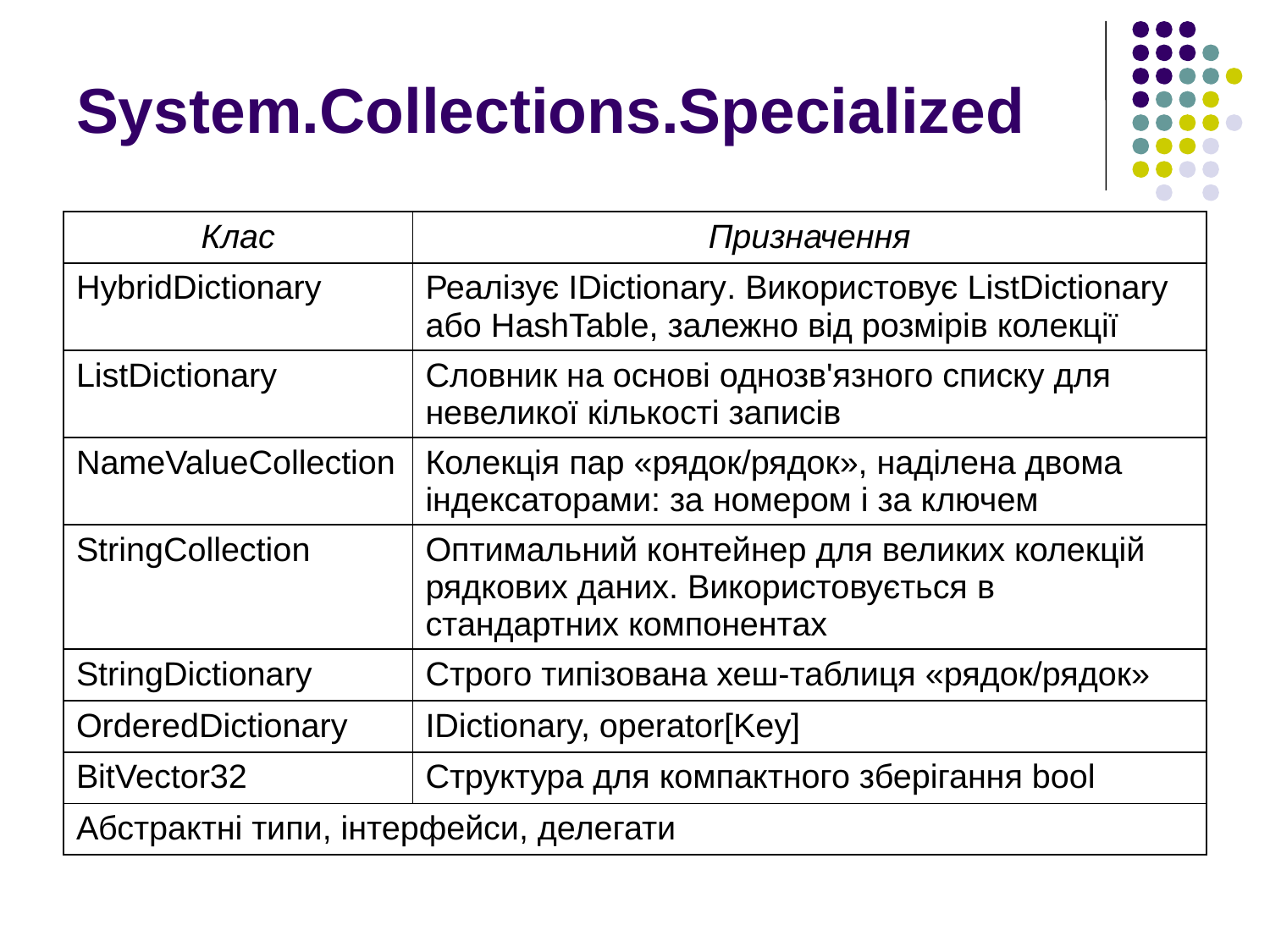

# System.Collections.Specialized
| Клас | Призначення |
| --- | --- |
| HybridDictionary | Реалізує IDictionary. Використовує ListDictionary або HashTable, залежно від розмірів колекції |
| ListDictionary | Словник на основі однозв'язного списку для невеликої кількості записів |
| NameValueCollection | Колекція пар «рядок/рядок», наділена двома індексаторами: за номером і за ключем |
| StringCollection | Оптимальний контейнер для великих колекцій рядкових даних. Використовується в стандартних компонентах |
| StringDictionary | Строго типізована хеш-таблиця «рядок/рядок» |
| OrderedDictionary | IDictionary, operator[Key] |
| BitVector32 | Структура для компактного зберігання bool |
| Абстрактні типи, інтерфейси, делегати |  |